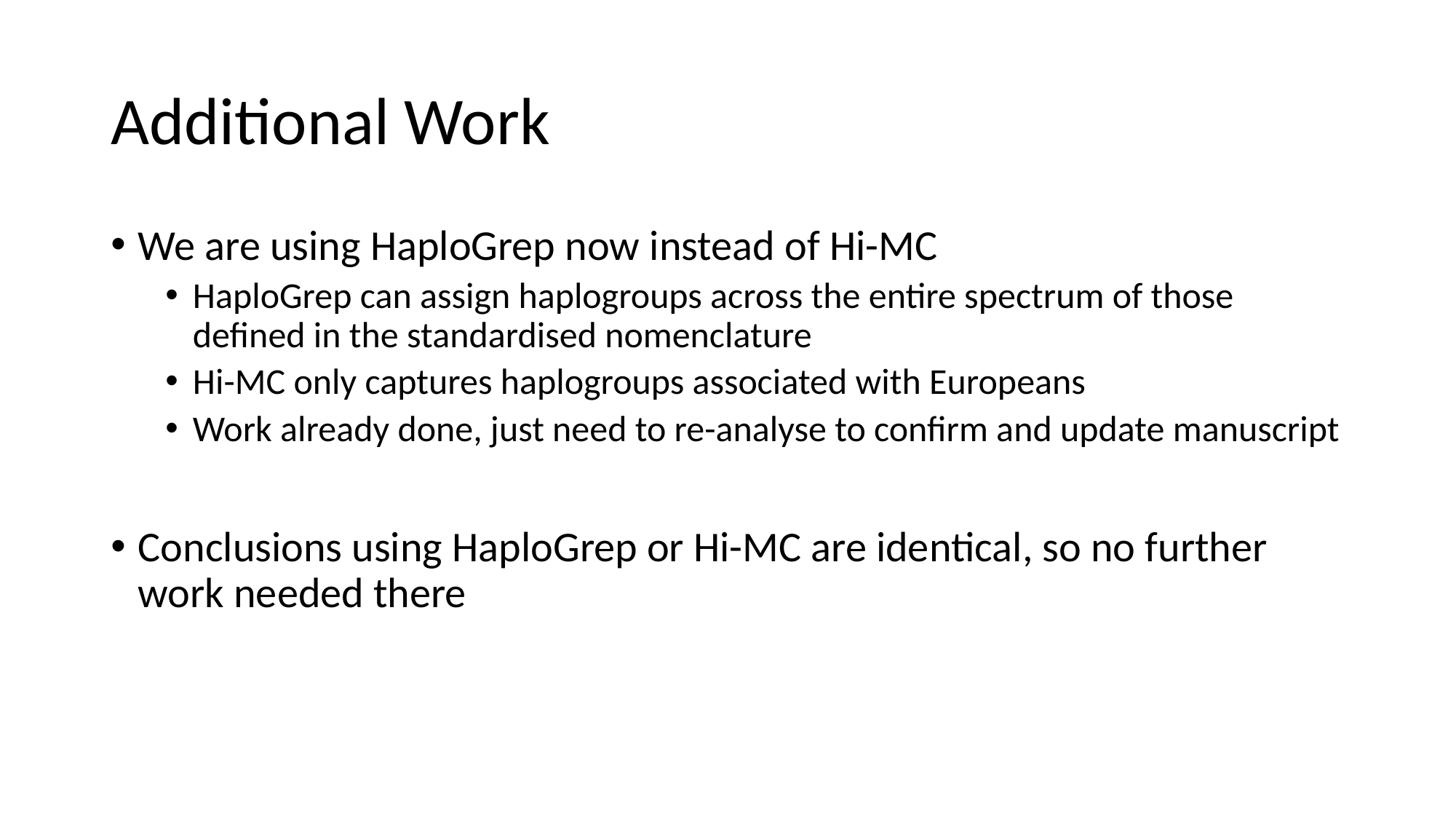

# Additional Work
We are using HaploGrep now instead of Hi-MC
HaploGrep can assign haplogroups across the entire spectrum of those defined in the standardised nomenclature
Hi-MC only captures haplogroups associated with Europeans
Work already done, just need to re-analyse to confirm and update manuscript

Conclusions using HaploGrep or Hi-MC are identical, so no further work needed there